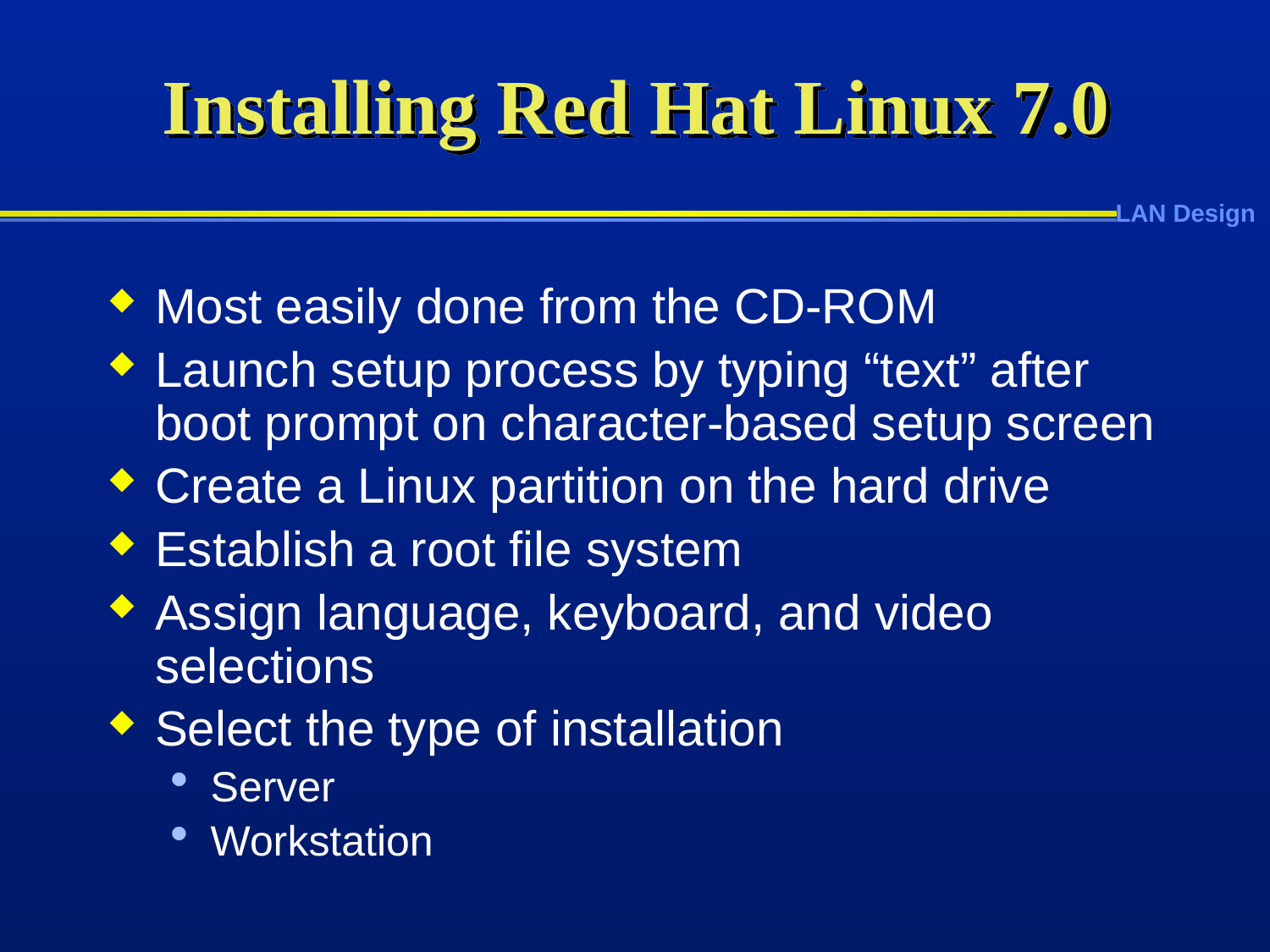

# Installing Red Hat Linux 7.0
Most easily done from the CD-ROM
Launch setup process by typing “text” after boot prompt on character-based setup screen
Create a Linux partition on the hard drive
Establish a root file system
Assign language, keyboard, and video selections
Select the type of installation
Server
Workstation